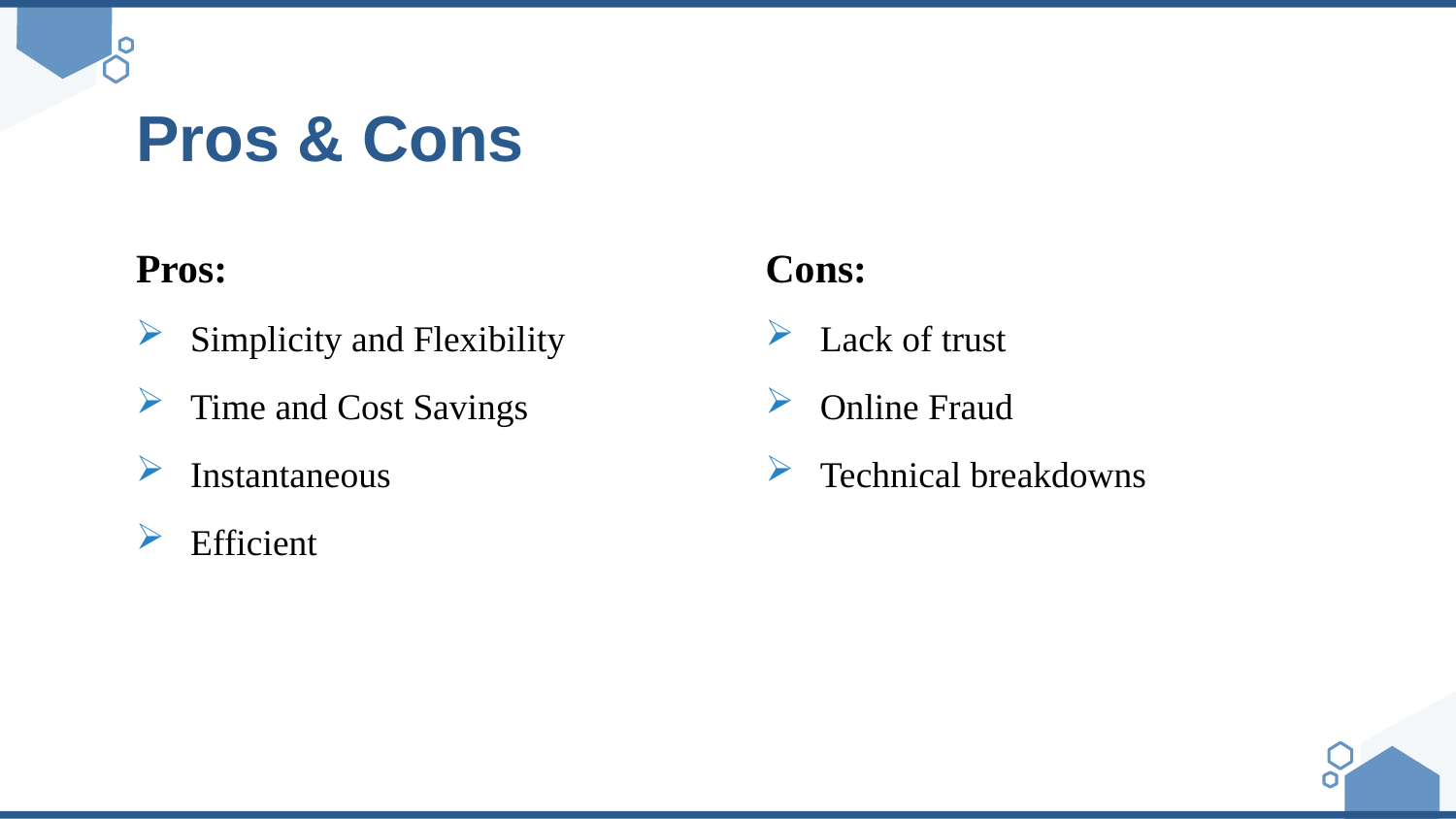

# Pros & Cons
Pros:
Simplicity and Flexibility
Time and Cost Savings
Instantaneous
Efficient

Cons:
Lack of trust
Online Fraud
Technical breakdowns